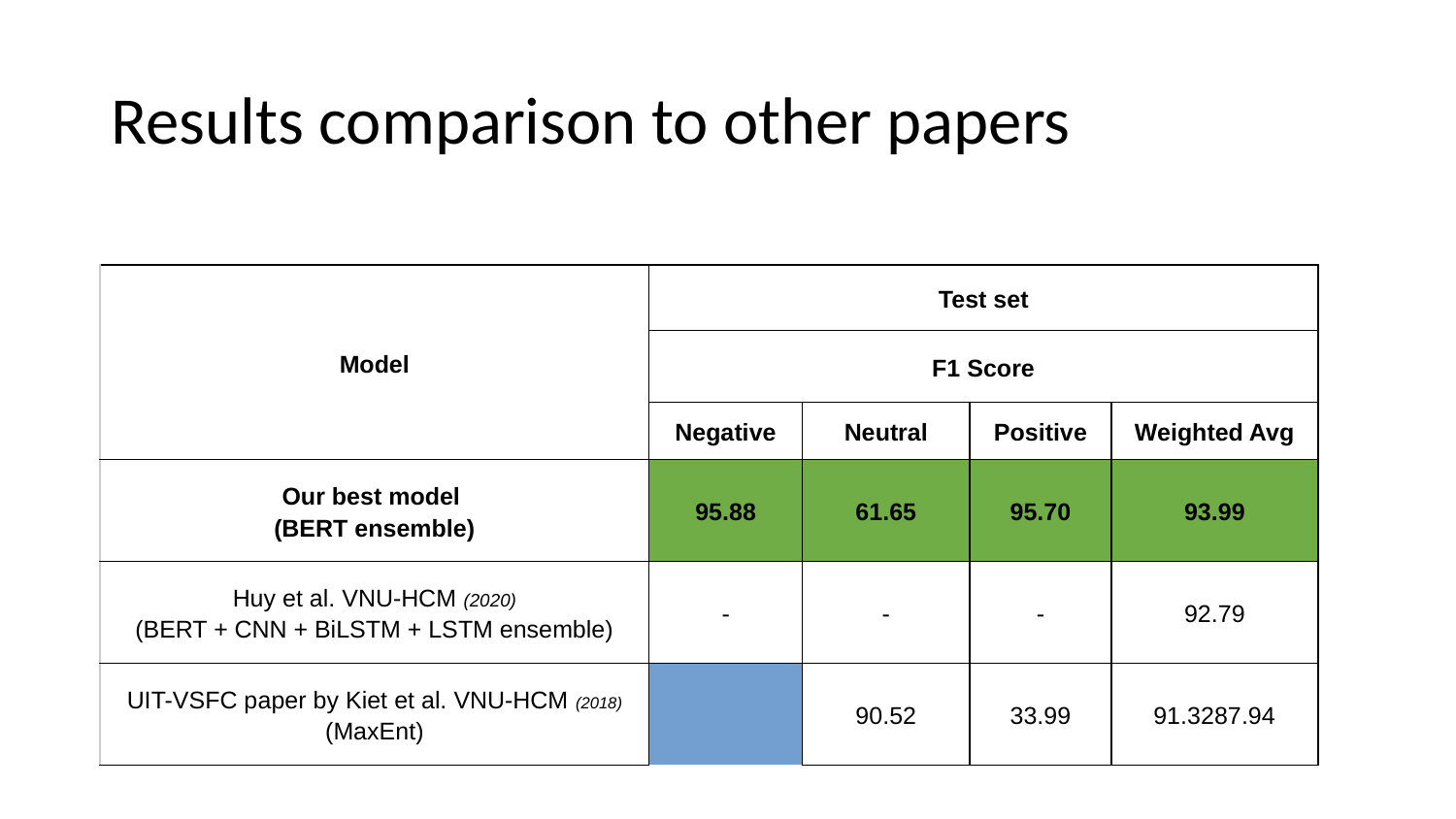

# Results comparison to other papers
| Model |  | Test set |  |  |  |
| --- | --- | --- | --- | --- | --- |
|  |  | F1 Score |  |  |  |
|  |  | Negative | Neutral | Positive | Weighted Avg |
| Our best model (BERT ensemble) |  | 95.88 | 61.65 | 95.70 | 93.99 |
| Huy et al. VNU-HCM (2020) (BERT + CNN + BiLSTM + LSTM ensemble) |  | - | - | - | 92.79 |
| UIT-VSFC paper by Kiet et al. VNU-HCM (2018) (MaxEnt) |  | 90.52 | 33.99 | 91.32 | 87.94 |